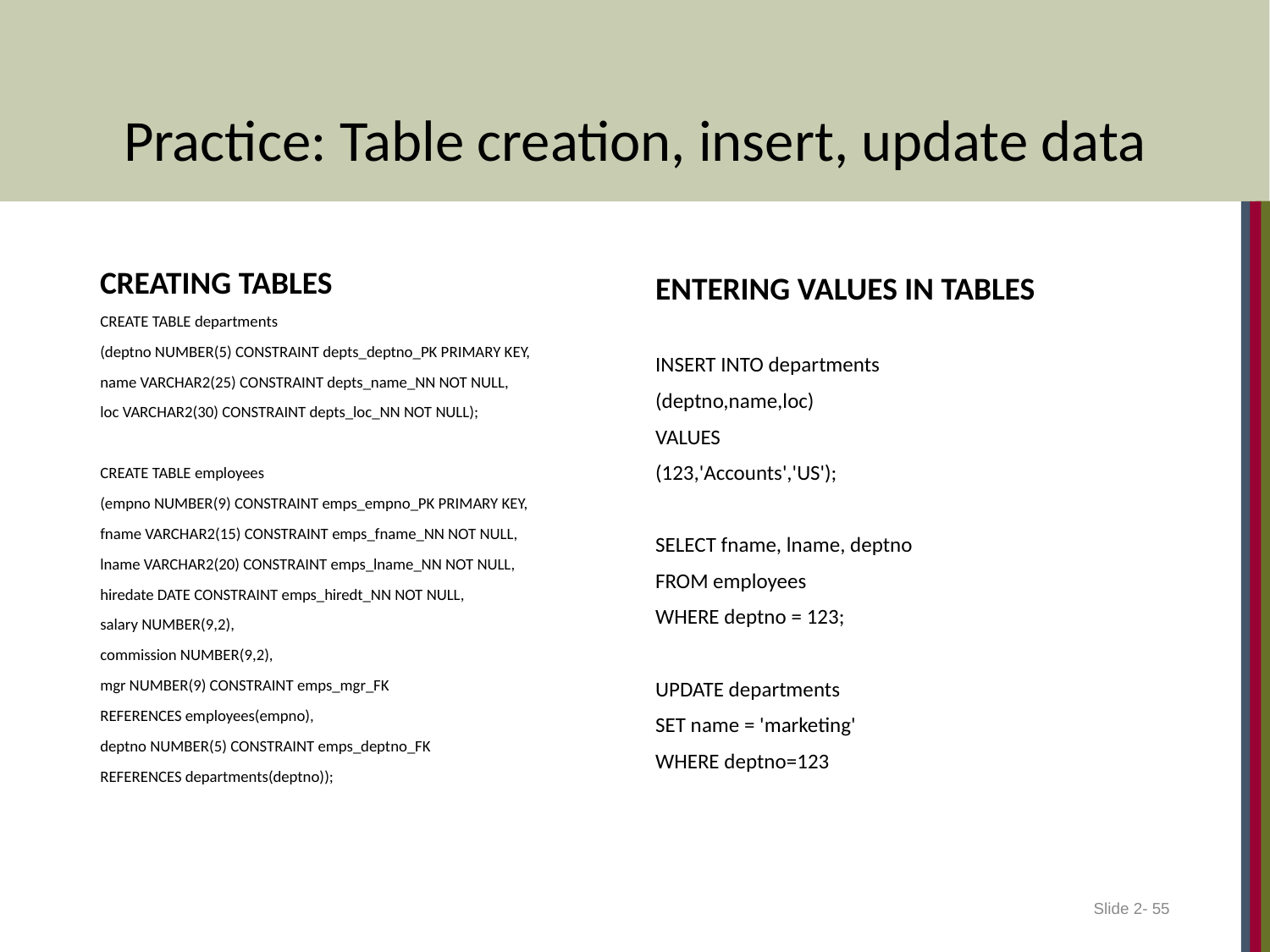

# Practice: Table creation, insert, update data
CREATING TABLES
ENTERING VALUES IN TABLES
CREATE TABLE departments
(deptno NUMBER(5) CONSTRAINT depts_deptno_PK PRIMARY KEY,
name VARCHAR2(25) CONSTRAINT depts_name_NN NOT NULL,
loc VARCHAR2(30) CONSTRAINT depts_loc_NN NOT NULL);

CREATE TABLE employees
(empno NUMBER(9) CONSTRAINT emps_empno_PK PRIMARY KEY,
fname VARCHAR2(15) CONSTRAINT emps_fname_NN NOT NULL,
lname VARCHAR2(20) CONSTRAINT emps_lname_NN NOT NULL,
hiredate DATE CONSTRAINT emps_hiredt_NN NOT NULL,
salary NUMBER(9,2),
commission NUMBER(9,2),
mgr NUMBER(9) CONSTRAINT emps_mgr_FK
REFERENCES employees(empno),
deptno NUMBER(5) CONSTRAINT emps_deptno_FK
REFERENCES departments(deptno));
INSERT INTO departments
(deptno,name,loc)
VALUES
(123,'Accounts','US');

SELECT fname, lname, deptno
FROM employees
WHERE deptno = 123;

UPDATE departments
SET name = 'marketing'
WHERE deptno=123
Slide 2- 55